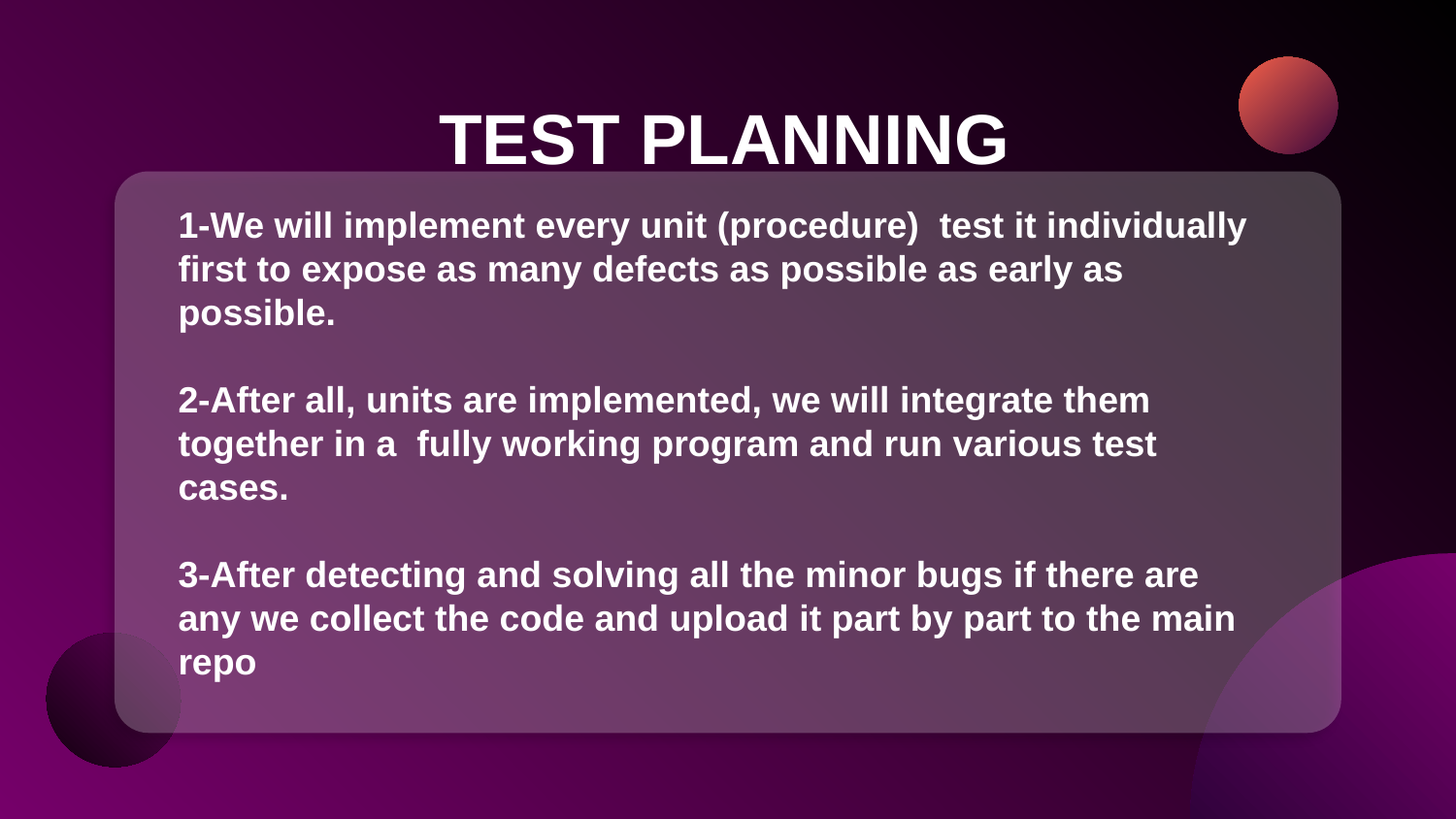

TEST PLANNING

1-We will implement every unit (procedure)  test it individually first to expose as many defects as possible as early as possible.

2-After all, units are implemented, we will integrate them together in a  fully working program and run various test cases.

3-After detecting and solving all the minor bugs if there are any we collect the code and upload it part by part to the main repo